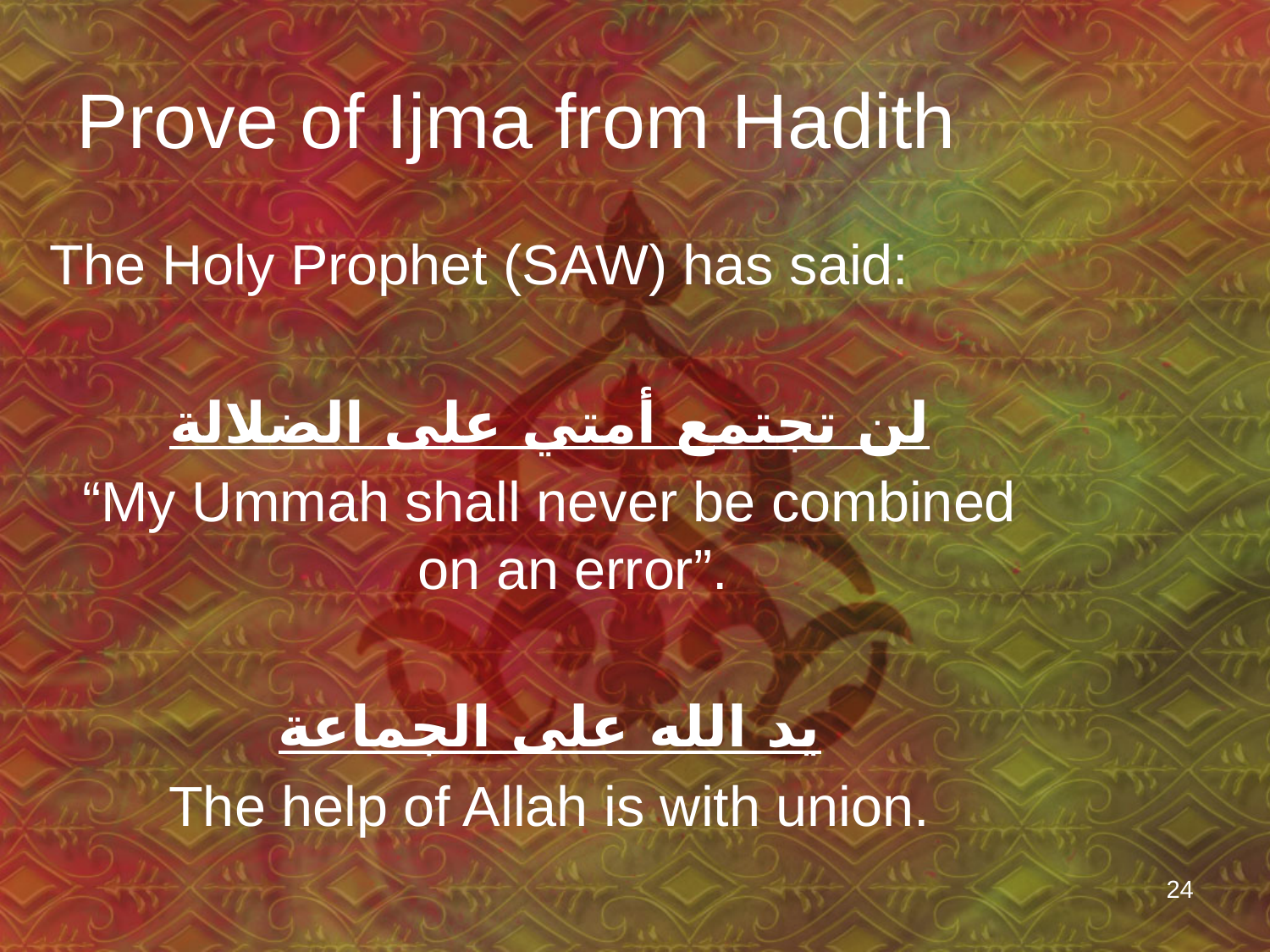

# Prove of Ijma from Hadith
The Holy Prophet (SAW) has said:

لن تجتمع أمتي على الضلالة
“My Ummah shall never be combined on an error”.

يد الله على الجماعة
The help of Allah is with union.
24